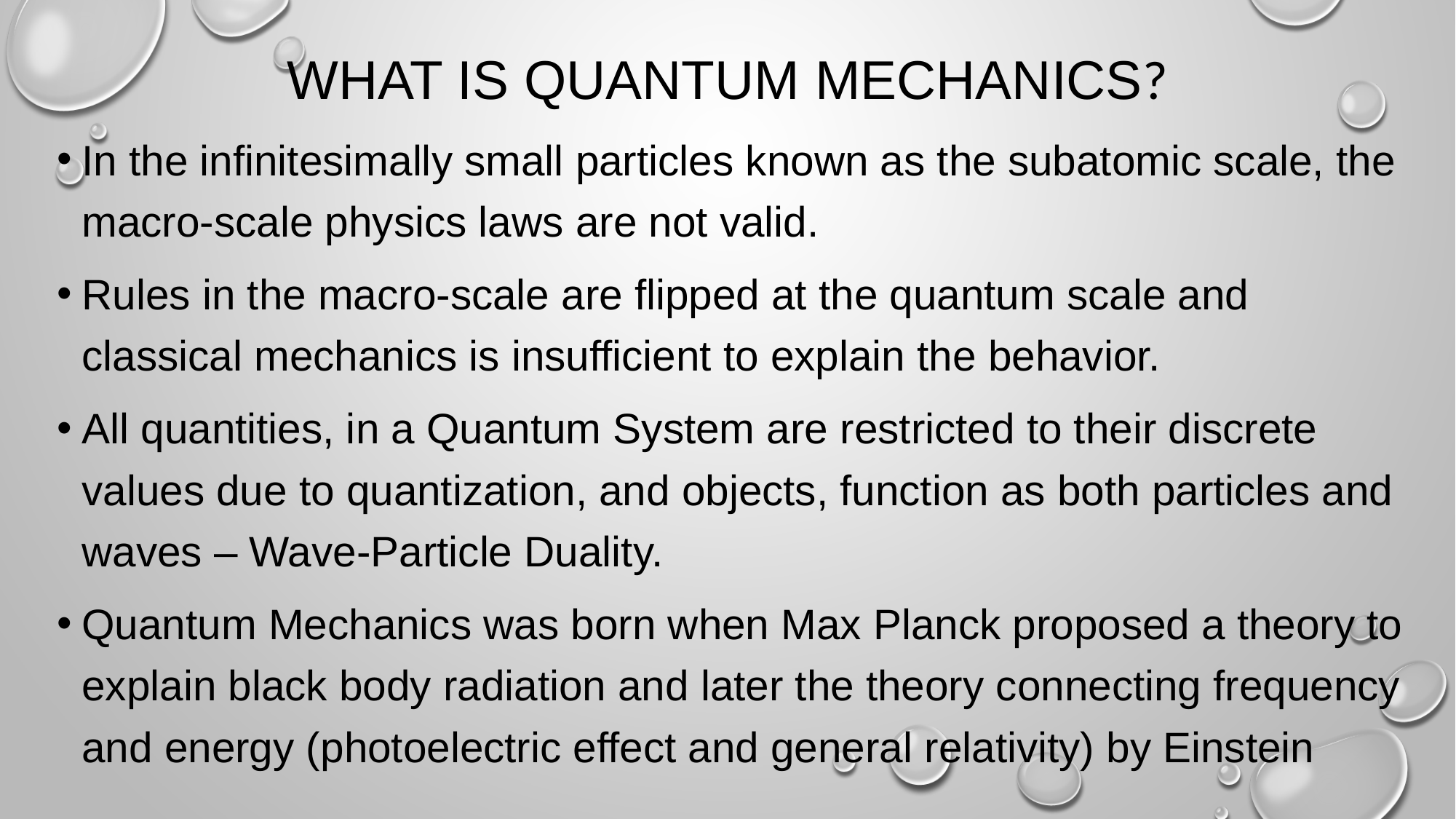

# What is quantum mechanics?
In the infinitesimally small particles known as the subatomic scale, the macro-scale physics laws are not valid.
Rules in the macro-scale are flipped at the quantum scale and classical mechanics is insufficient to explain the behavior.
All quantities, in a Quantum System are restricted to their discrete values due to quantization, and objects, function as both particles and waves – Wave-Particle Duality.
Quantum Mechanics was born when Max Planck proposed a theory to explain black body radiation and later the theory connecting frequency and energy (photoelectric effect and general relativity) by Einstein